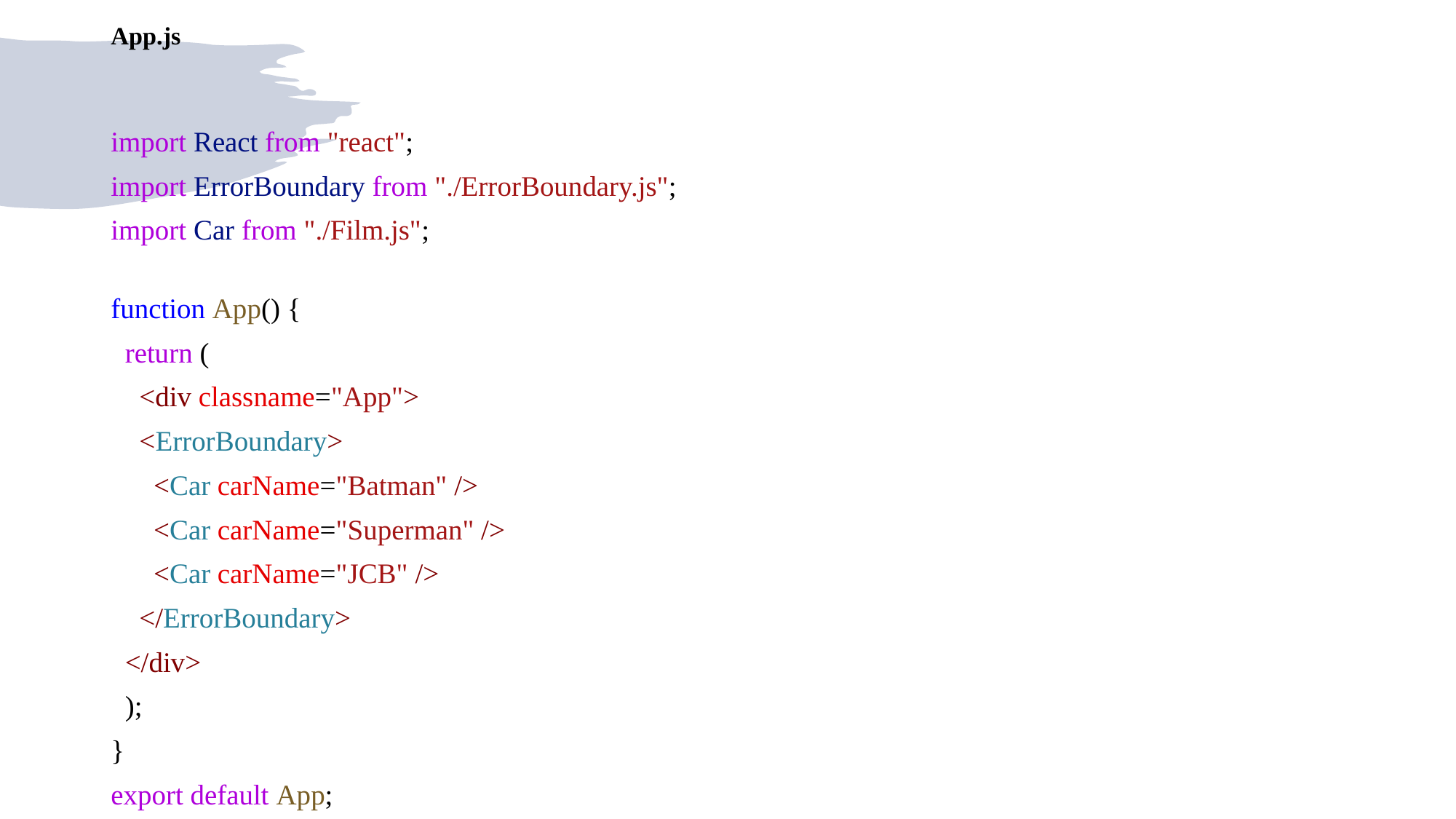

# App.js
import React from "react";
import ErrorBoundary from "./ErrorBoundary.js";
import Car from "./Film.js";
function App() {
  return (
    <div classname="App">
    <ErrorBoundary>
      <Car carName="Batman" />
      <Car carName="Superman" />
      <Car carName="JCB" />
    </ErrorBoundary>
  </div>
  );
}
export default App;